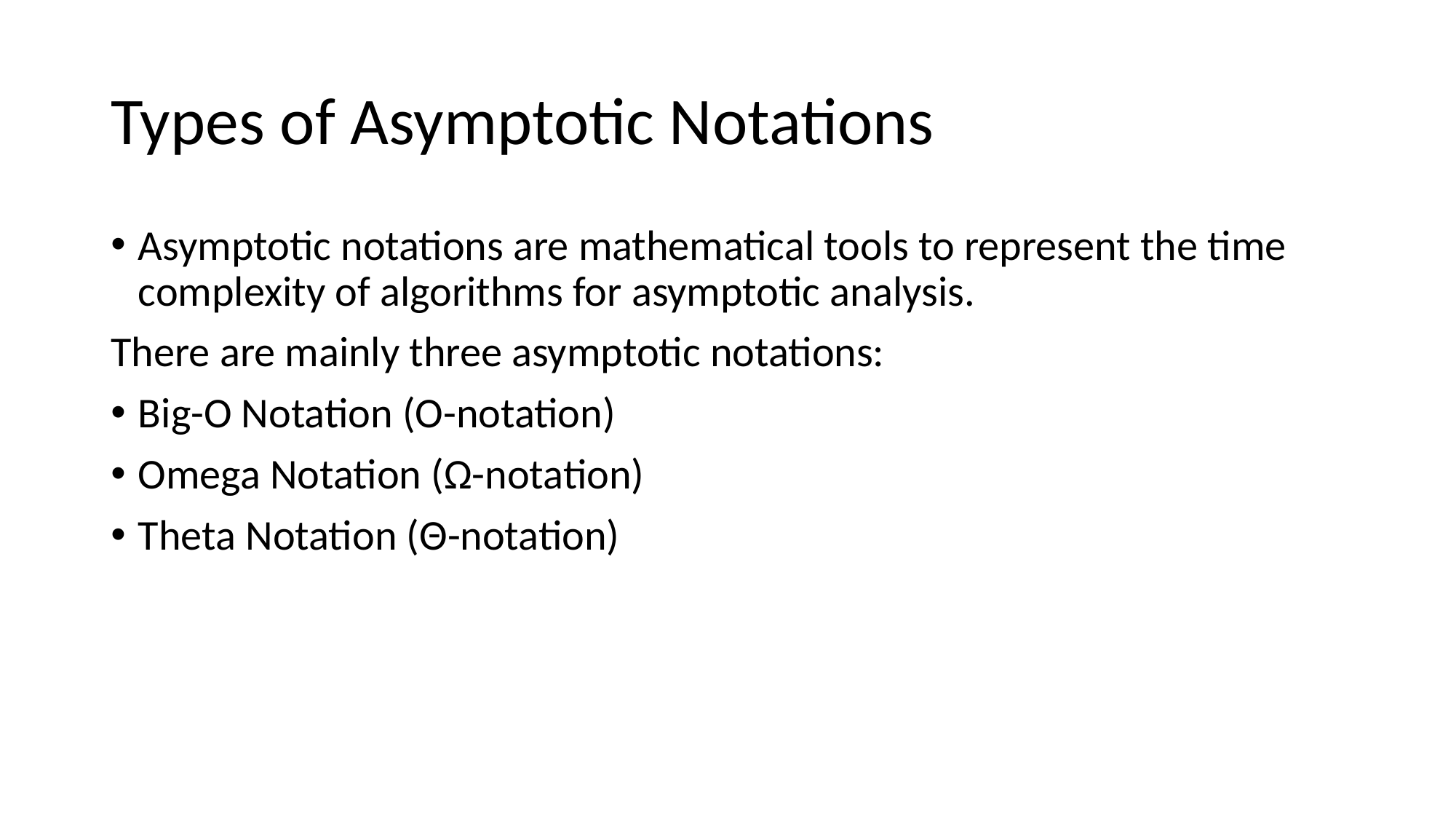

# Types of Asymptotic Notations
Asymptotic notations are mathematical tools to represent the time complexity of algorithms for asymptotic analysis.
There are mainly three asymptotic notations:
Big-O Notation (O-notation)
Omega Notation (Ω-notation)
Theta Notation (Θ-notation)